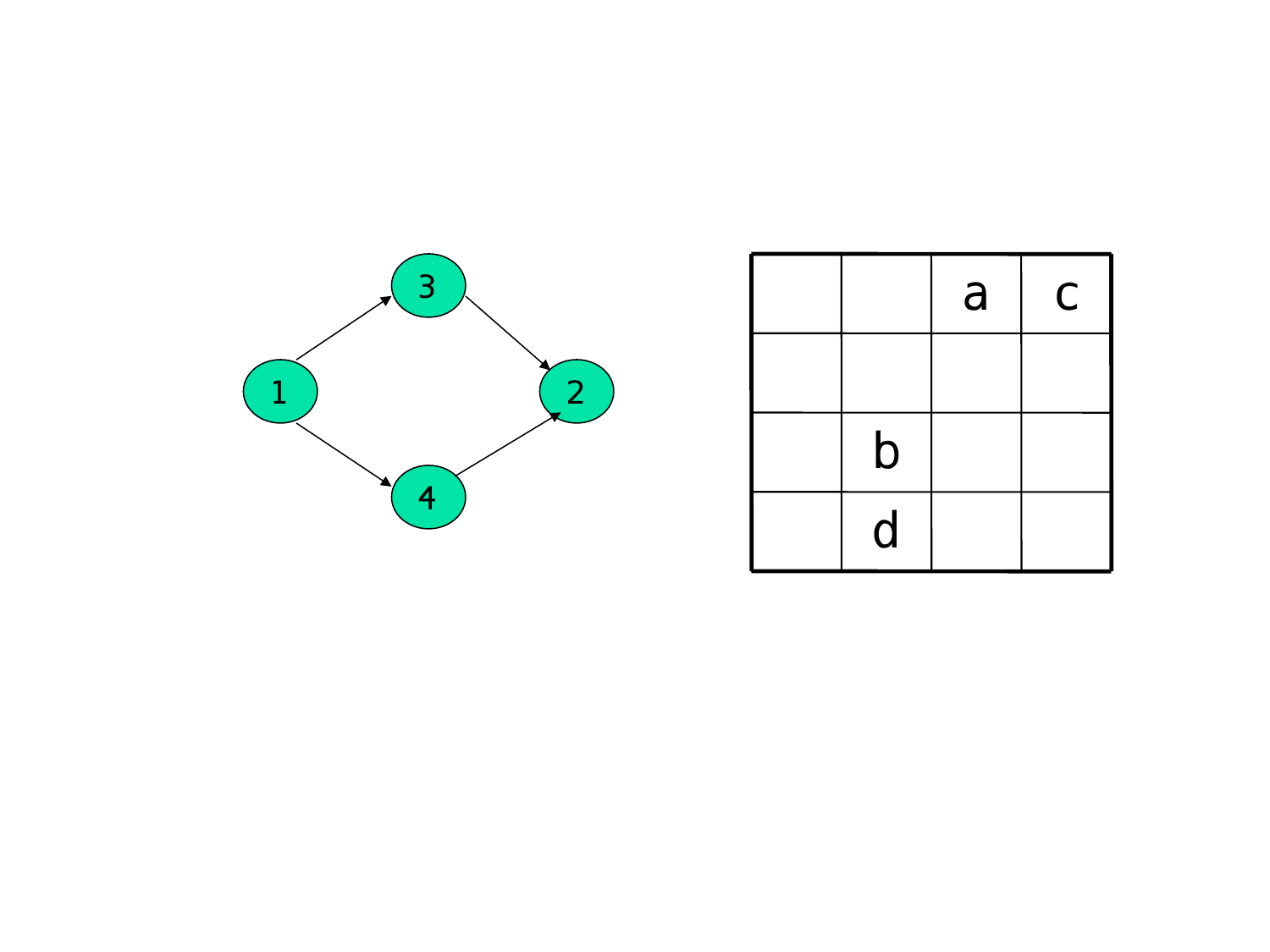

3

a

c

b

d

1
2

4